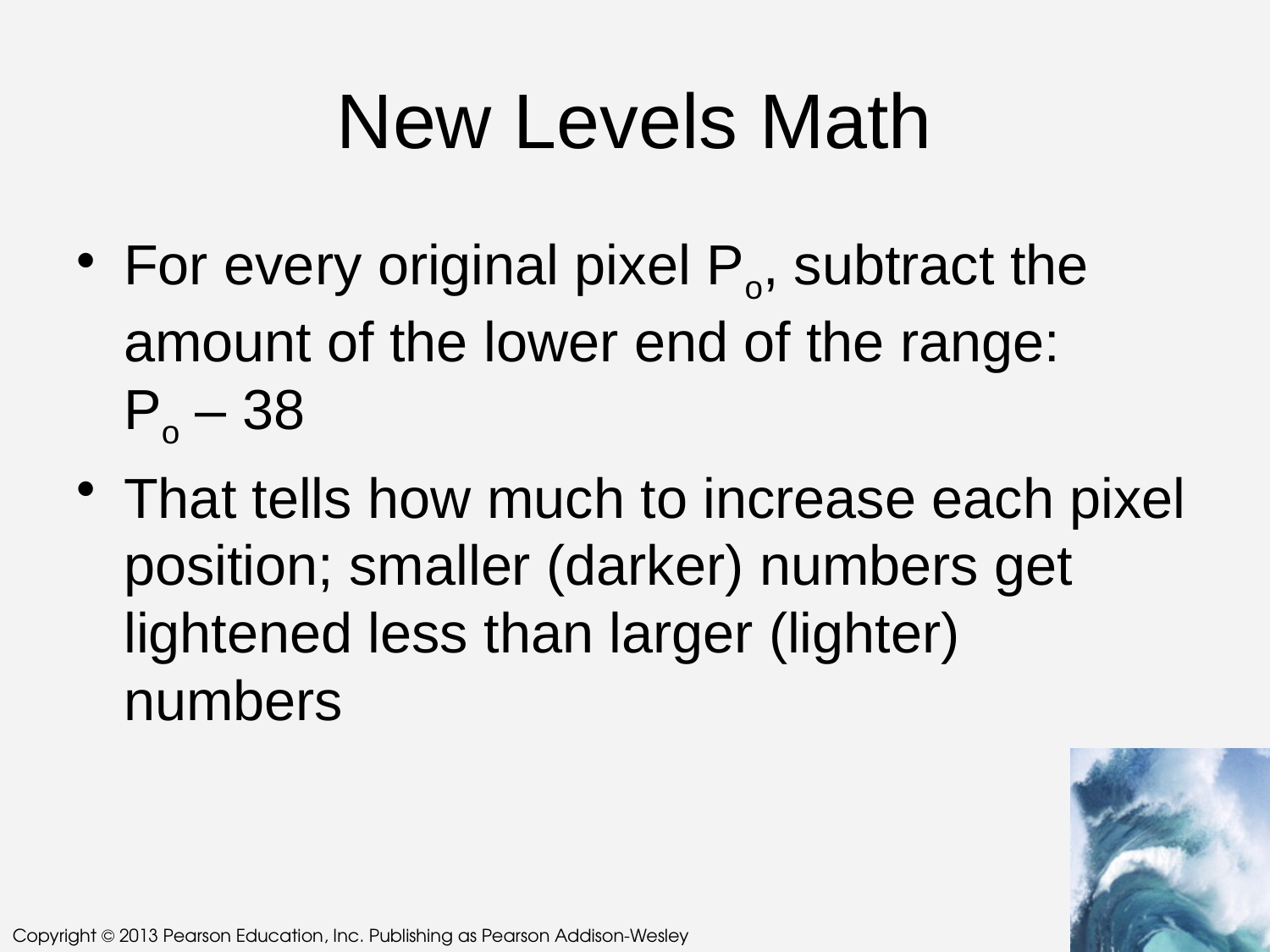

# New Levels Math
For every original pixel Po, subtract the amount of the lower end of the range:
Po – 38
That tells how much to increase each pixel position; smaller (darker) numbers get lightened less than larger (lighter) numbers